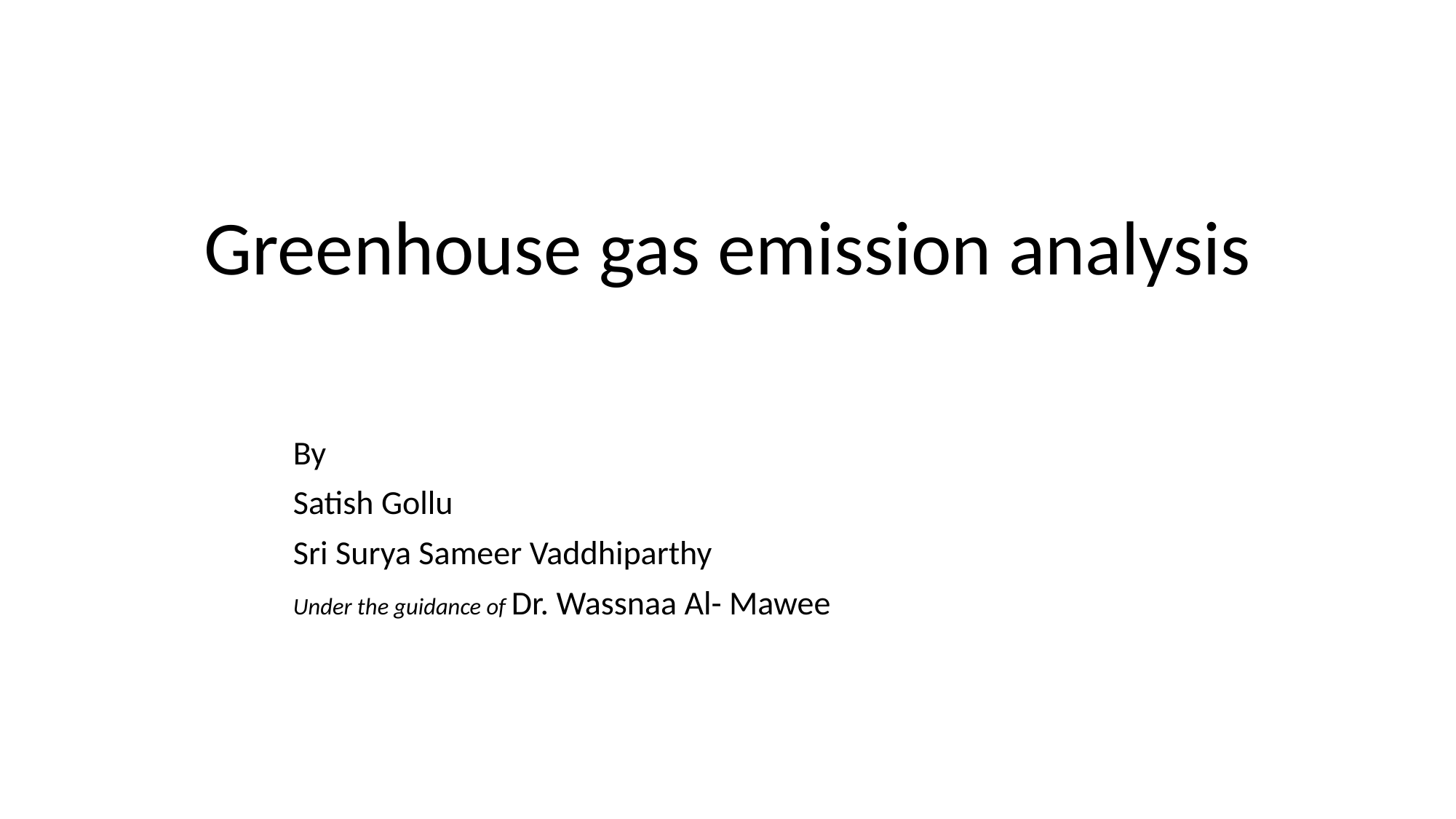

# Greenhouse gas emission analysis
					By
					Satish Gollu
					Sri Surya Sameer Vaddhiparthy
			Under the guidance of Dr. Wassnaa Al- Mawee